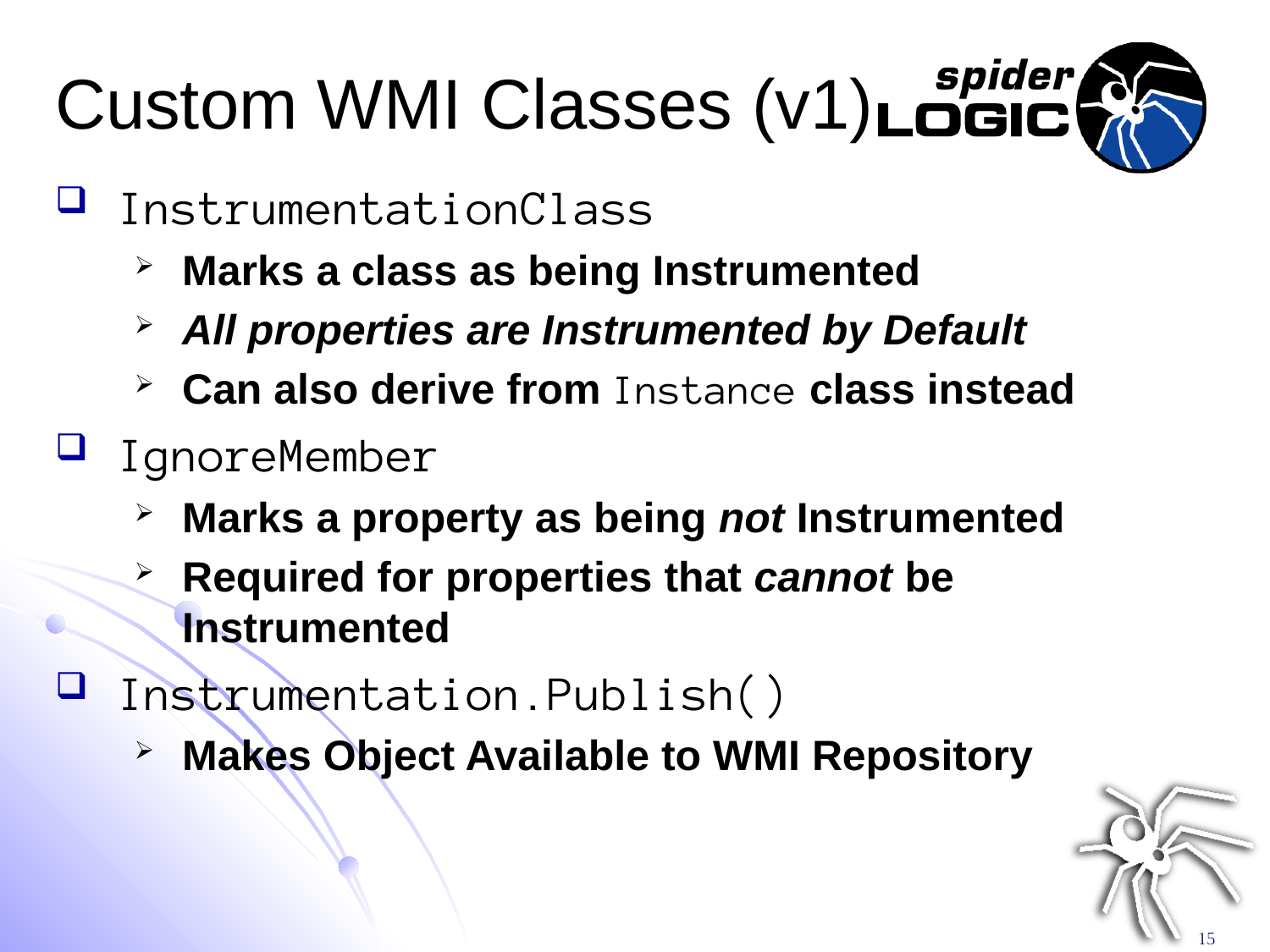

# Custom WMI Classes (v1)
InstrumentationClass
Marks a class as being Instrumented
All properties are Instrumented by Default
Can also derive from Instance class instead
IgnoreMember
Marks a property as being not Instrumented
Required for properties that cannot be Instrumented
Instrumentation.Publish()
Makes Object Available to WMI Repository